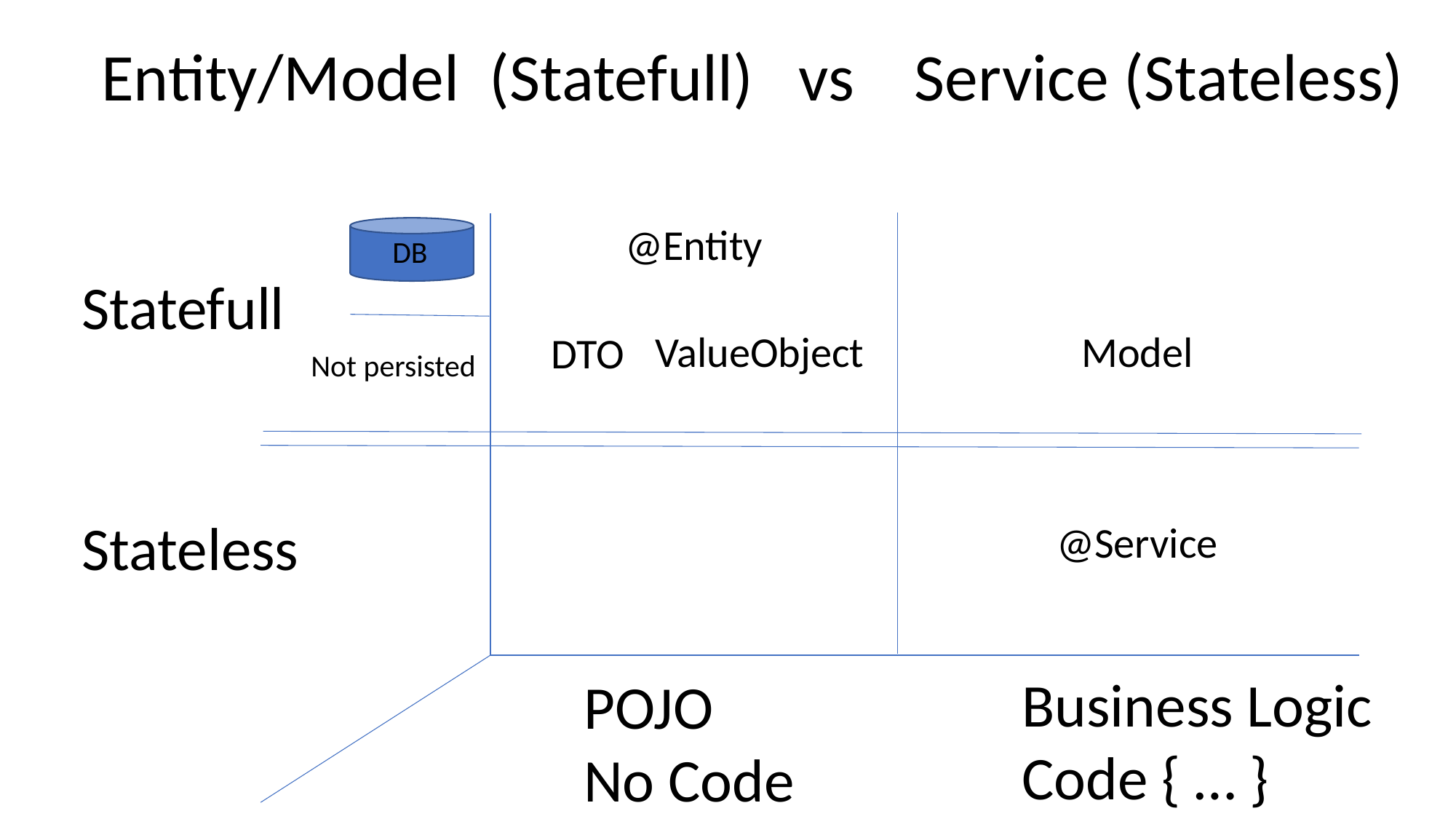

# Entity/Model  (Statefull)   vs    Service (Stateless)
@Entity

DB
Statefull
Model
ValueObject
DTO
Not persisted
Stateless
@Service
Business Logic
Code { … }
POJO
No Code